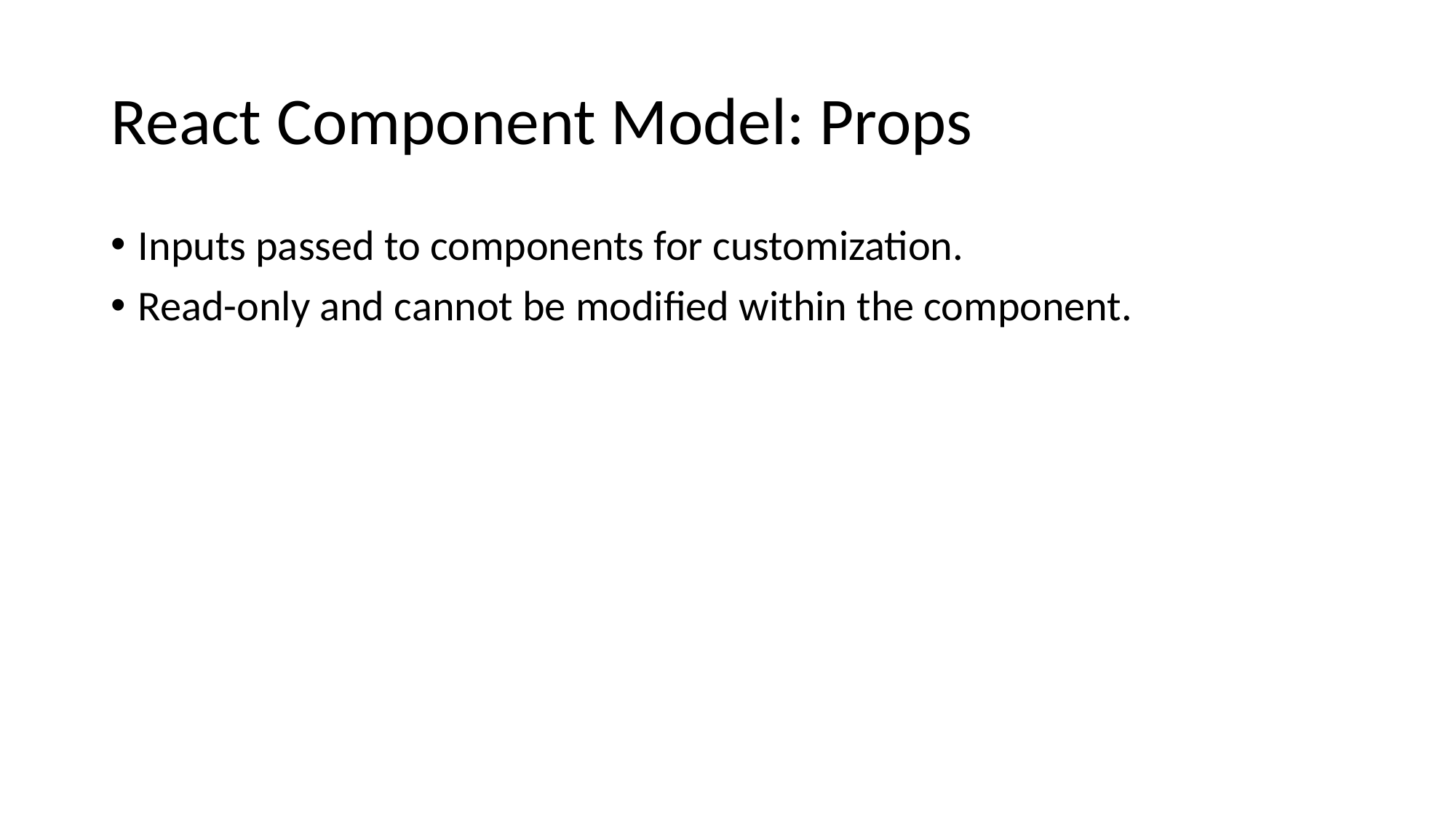

# React Component Model: Props
Inputs passed to components for customization.
Read-only and cannot be modified within the component.